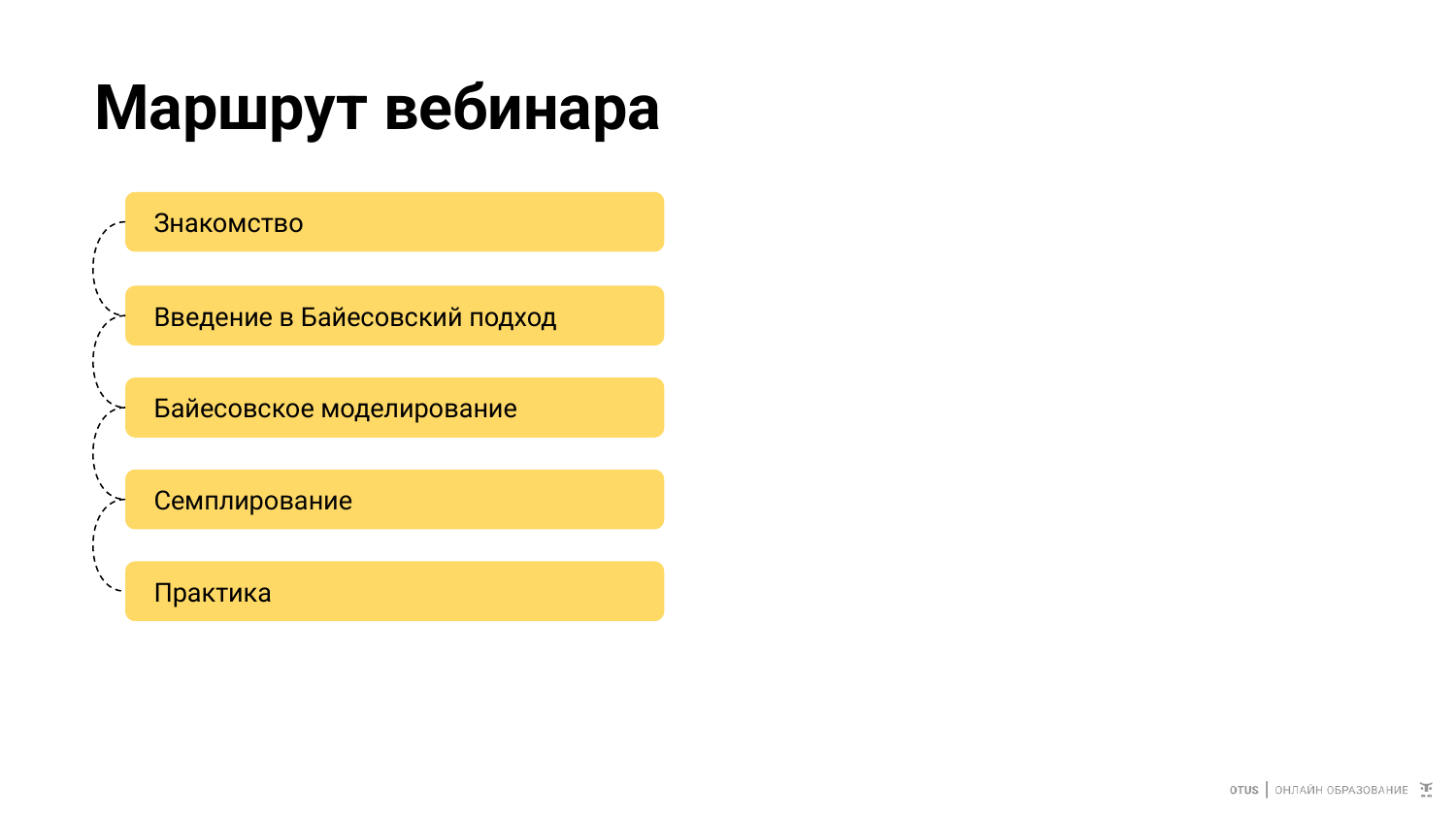

# Маршрут вебинара
Знакомство
Введение в Байесовский подход
Байесовское моделирование
Семплирование
Практика